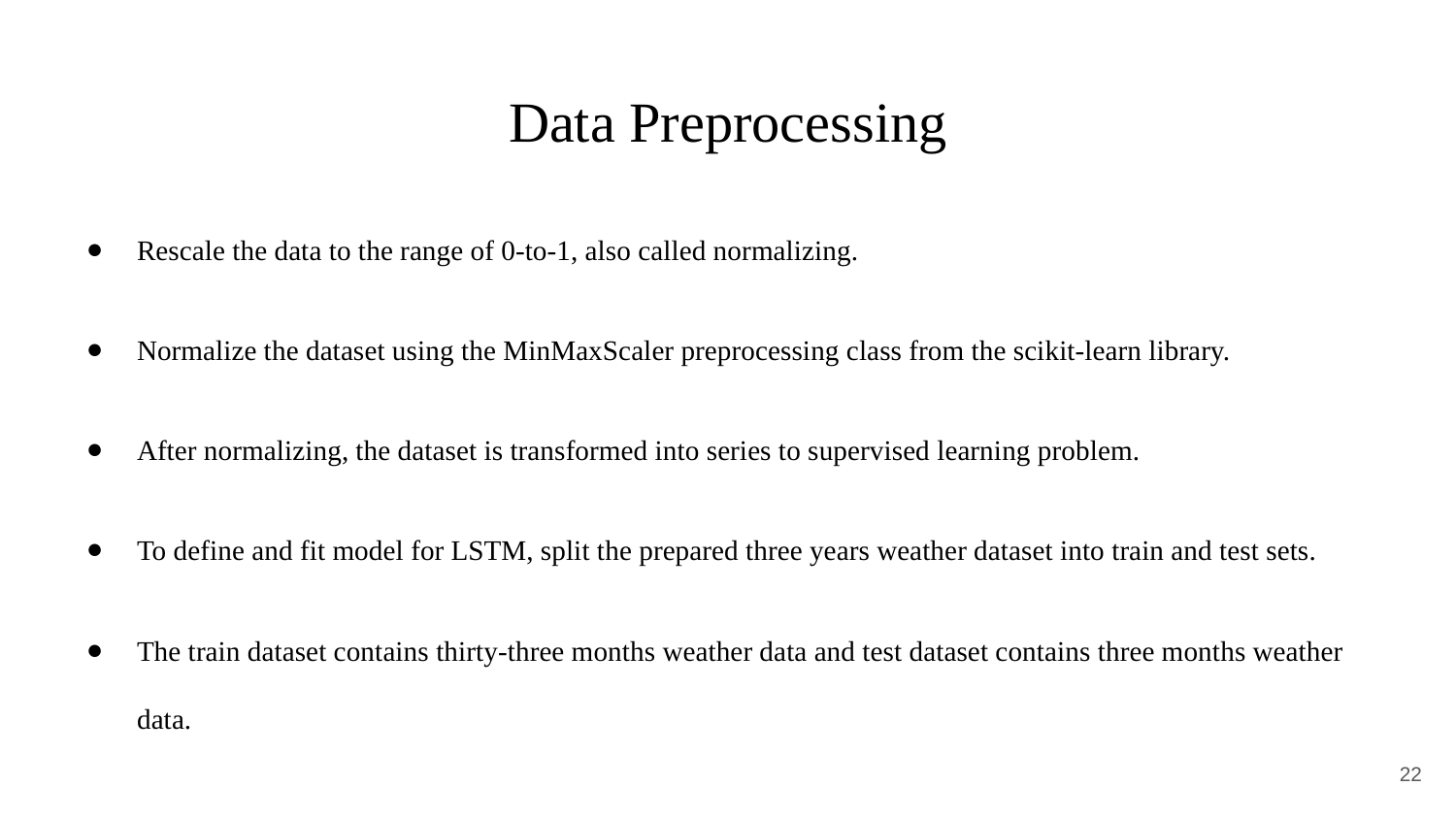

# Data Preprocessing
Rescale the data to the range of 0-to-1, also called normalizing.
Normalize the dataset using the MinMaxScaler preprocessing class from the scikit-learn library.
After normalizing, the dataset is transformed into series to supervised learning problem.
To define and fit model for LSTM, split the prepared three years weather dataset into train and test sets.
The train dataset contains thirty-three months weather data and test dataset contains three months weather data.

22